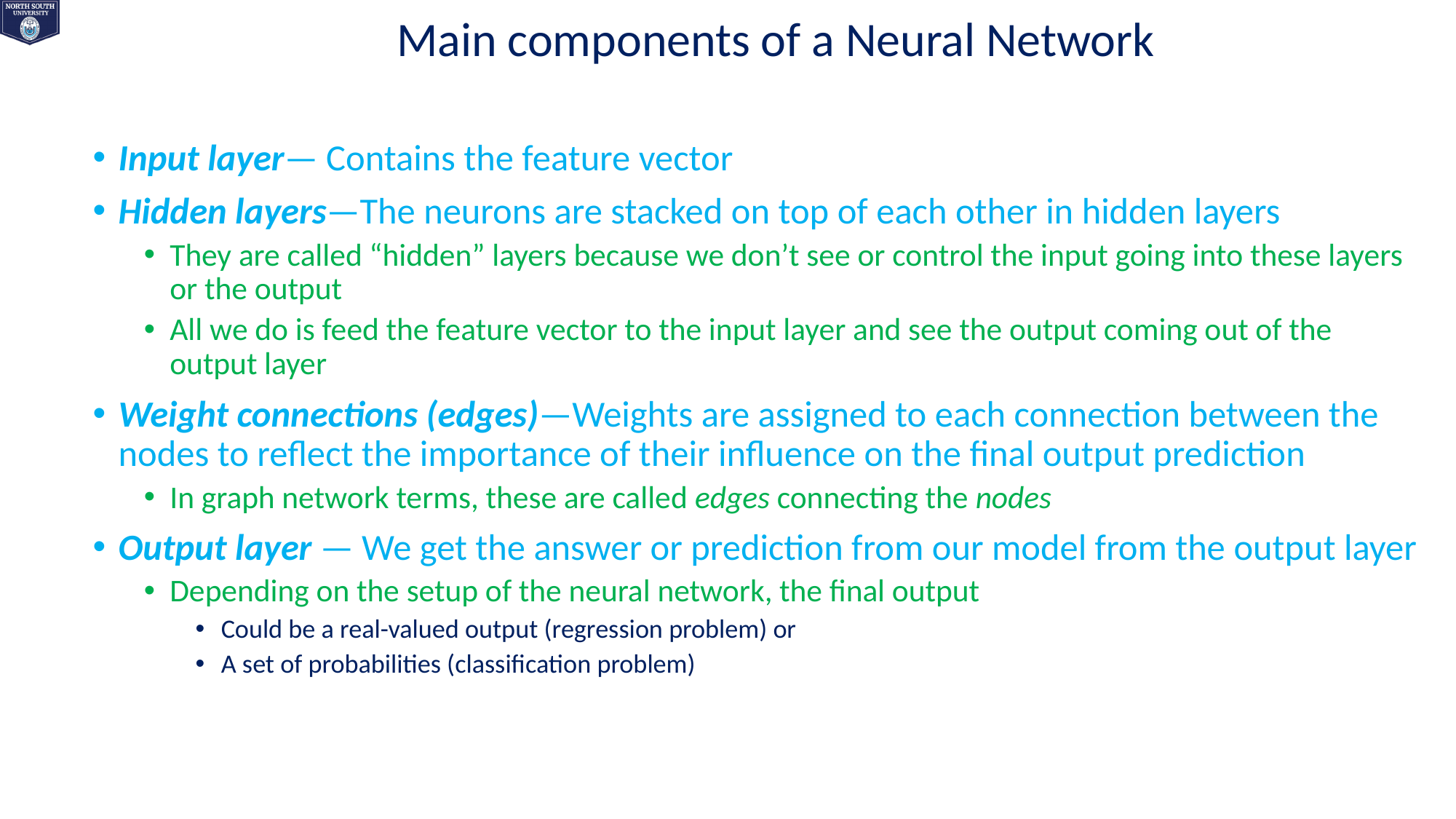

# Main components of a Neural Network
Input layer— Contains the feature vector
Hidden layers—The neurons are stacked on top of each other in hidden layers
They are called “hidden” layers because we don’t see or control the input going into these layers or the output
All we do is feed the feature vector to the input layer and see the output coming out of the output layer
Weight connections (edges)—Weights are assigned to each connection between the nodes to reflect the importance of their influence on the final output prediction
In graph network terms, these are called edges connecting the nodes
Output layer — We get the answer or prediction from our model from the output layer
Depending on the setup of the neural network, the final output
Could be a real-valued output (regression problem) or
A set of probabilities (classification problem)